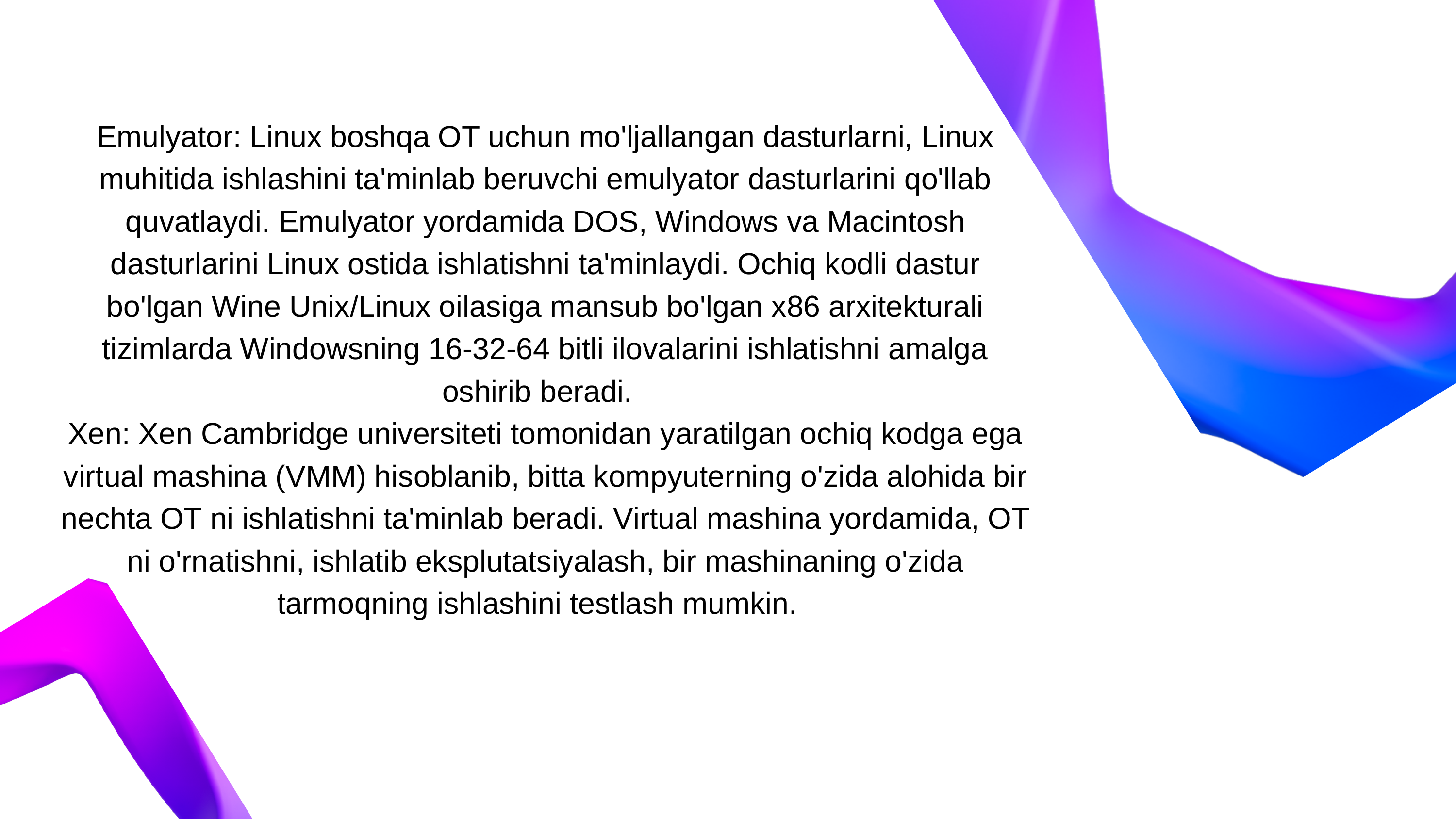

Emulyator: Linux boshqa OT uchun mo'ljallangan dasturlarni, Linux muhitida ishlashini ta'minlab beruvchi emulyator dasturlarini qo'llab quvatlaydi. Emulyator yordamida DOS, Windows va Macintosh dasturlarini Linux ostida ishlatishni ta'minlaydi. Ochiq kodli dastur bo'lgan Wine Unix/Linux oilasiga mansub bo'lgan x86 arxitekturali tizimlarda Windowsning 16-32-64 bitli ilovalarini ishlatishni amalga oshirib beradi.
Xen: Xen Cambridge universiteti tomonidan yaratilgan ochiq kodga ega virtual mashina (VMM) hisoblanib, bitta kompyuterning o'zida alohida bir nechta OT ni ishlatishni ta'minlab beradi. Virtual mashina yordamida, OT ni o'rnatishni, ishlatib eksplutatsiyalash, bir mashinaning o'zida tarmoqning ishlashini testlash mumkin.